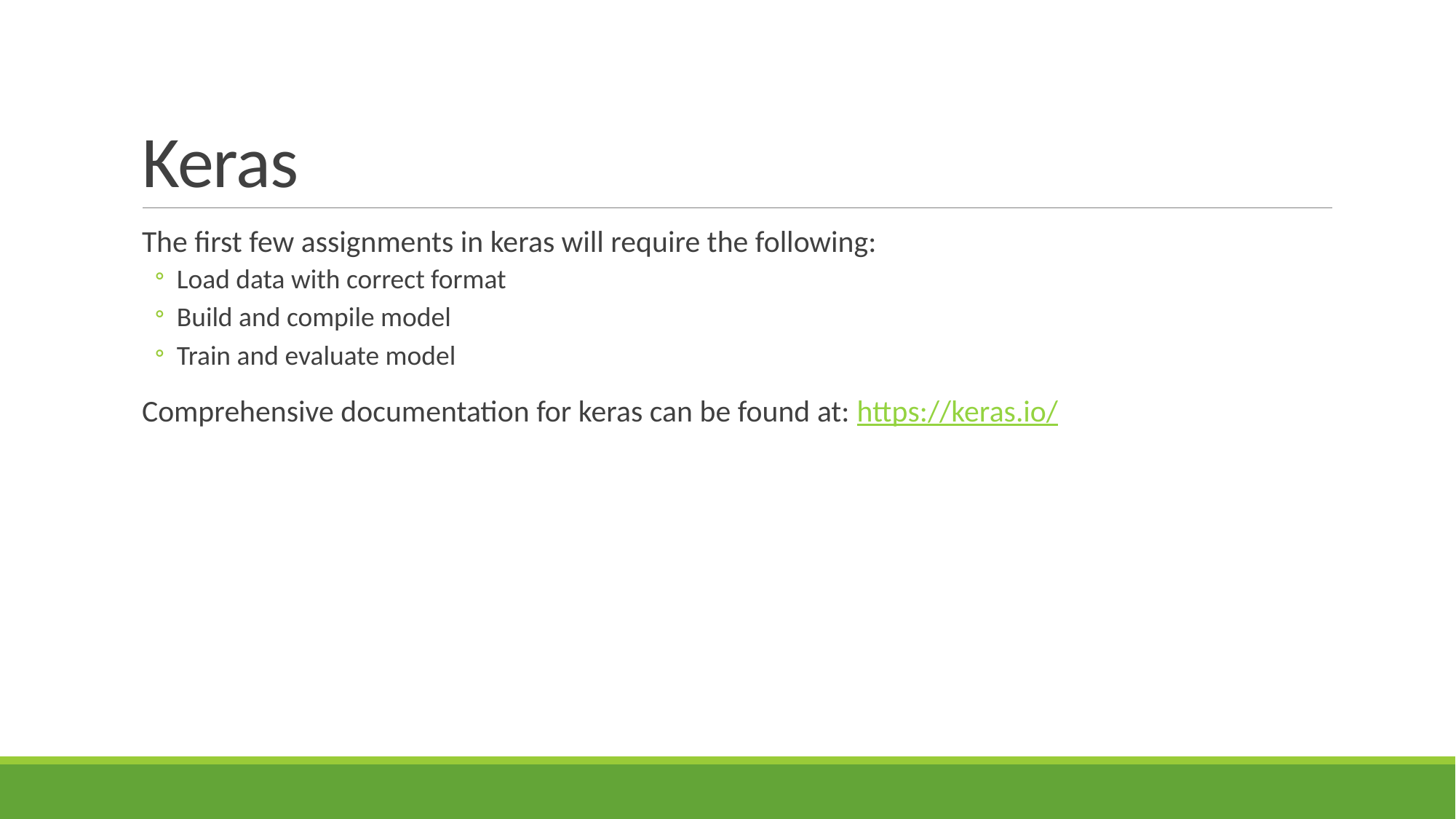

# Keras
The first few assignments in keras will require the following:
Load data with correct format
Build and compile model
Train and evaluate model
Comprehensive documentation for keras can be found at: https://keras.io/